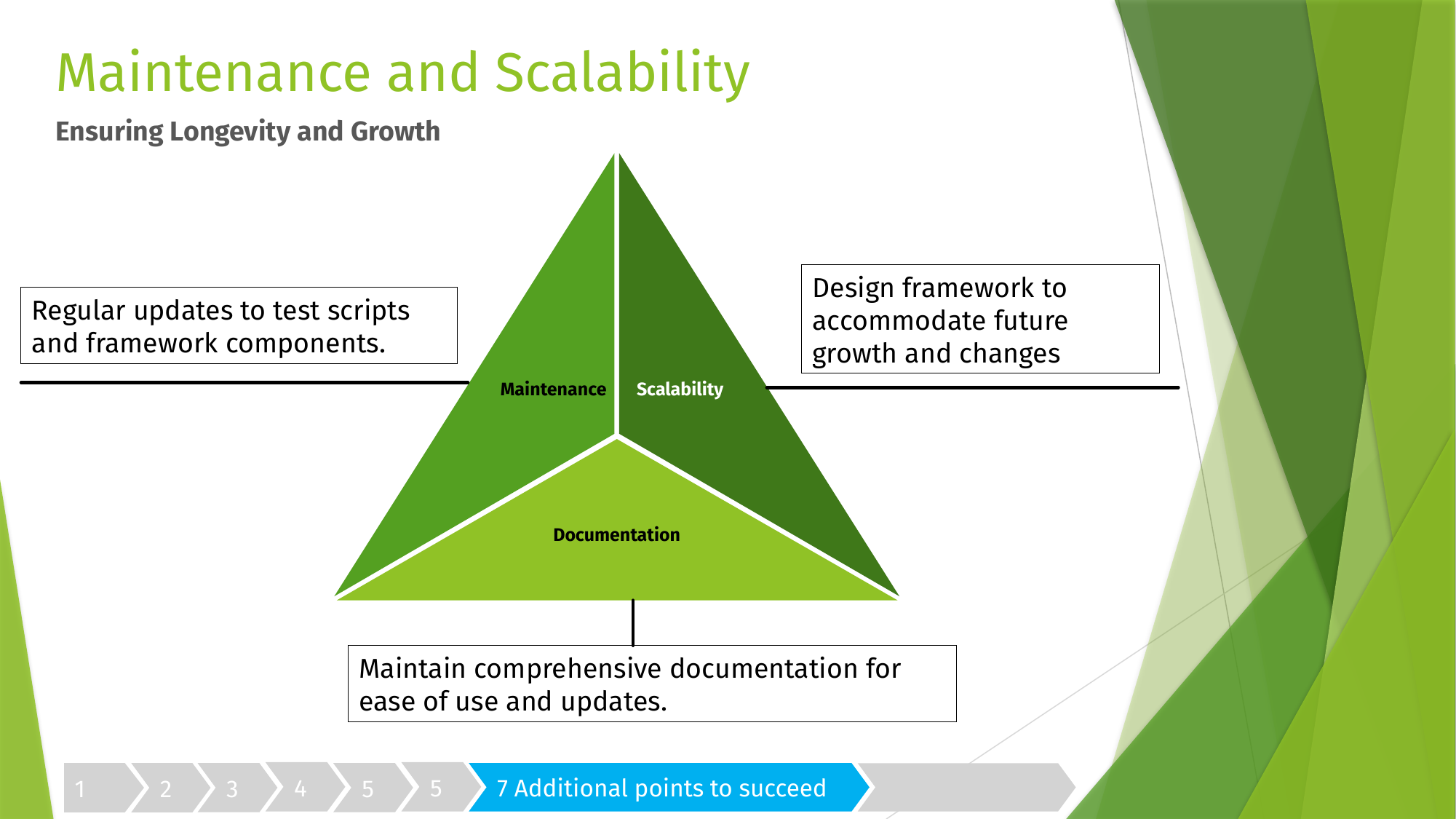

# Maintenance and Scalability
Ensuring Longevity and Growth

Maintenance
Scalability
Documentation
Design framework to accommodate future growth and changes
Regular updates to test scripts and framework components.
Maintain comprehensive documentation for ease of use and updates.
5
4
3
5
7 Additional points to succeed

1
2